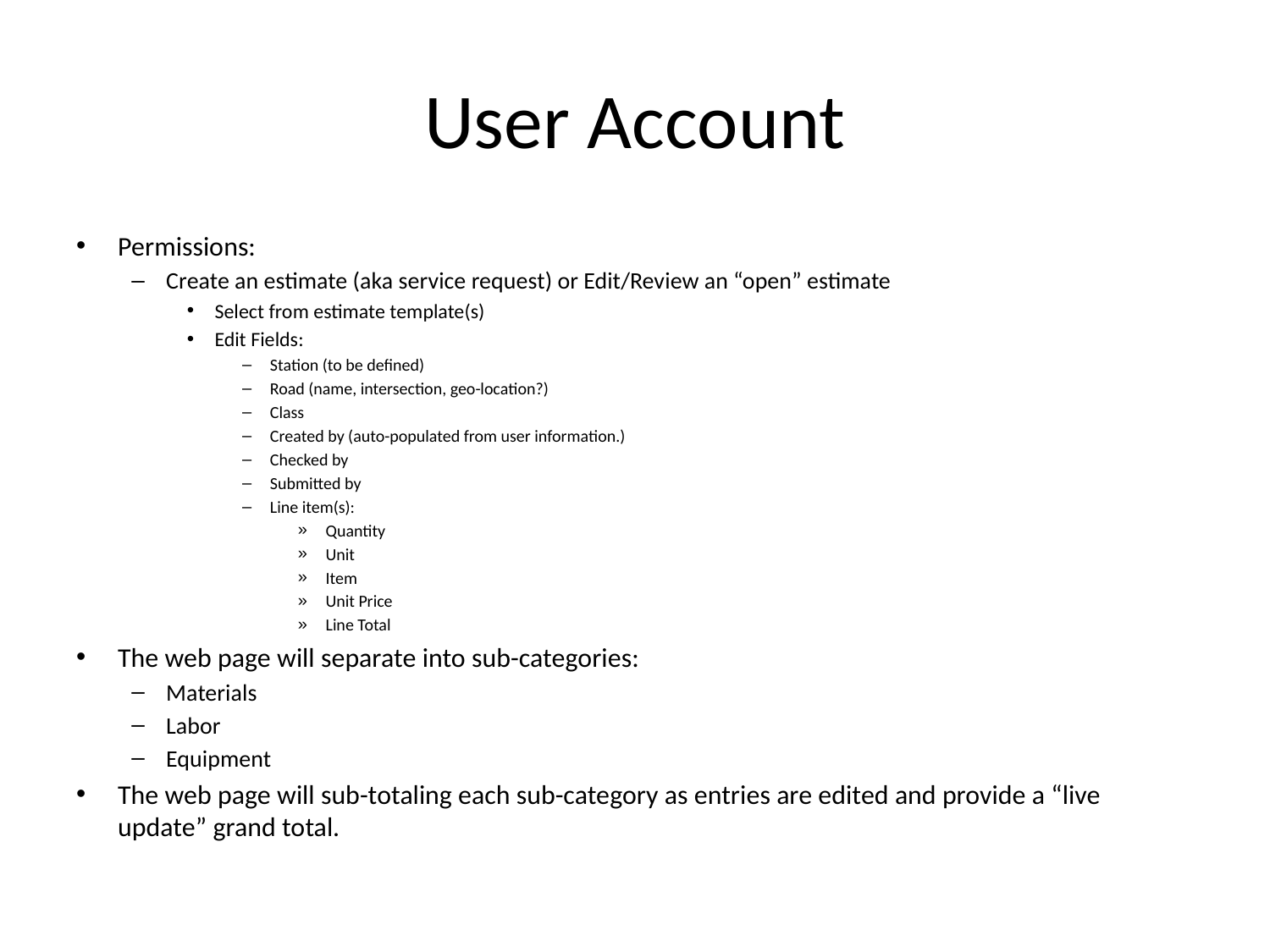

# User Account
Permissions:
Create an estimate (aka service request) or Edit/Review an “open” estimate
Select from estimate template(s)
Edit Fields:
Station (to be defined)
Road (name, intersection, geo-location?)
Class
Created by (auto-populated from user information.)
Checked by
Submitted by
Line item(s):
Quantity
Unit
Item
Unit Price
Line Total
The web page will separate into sub-categories:
Materials
Labor
Equipment
The web page will sub-totaling each sub-category as entries are edited and provide a “live update” grand total.